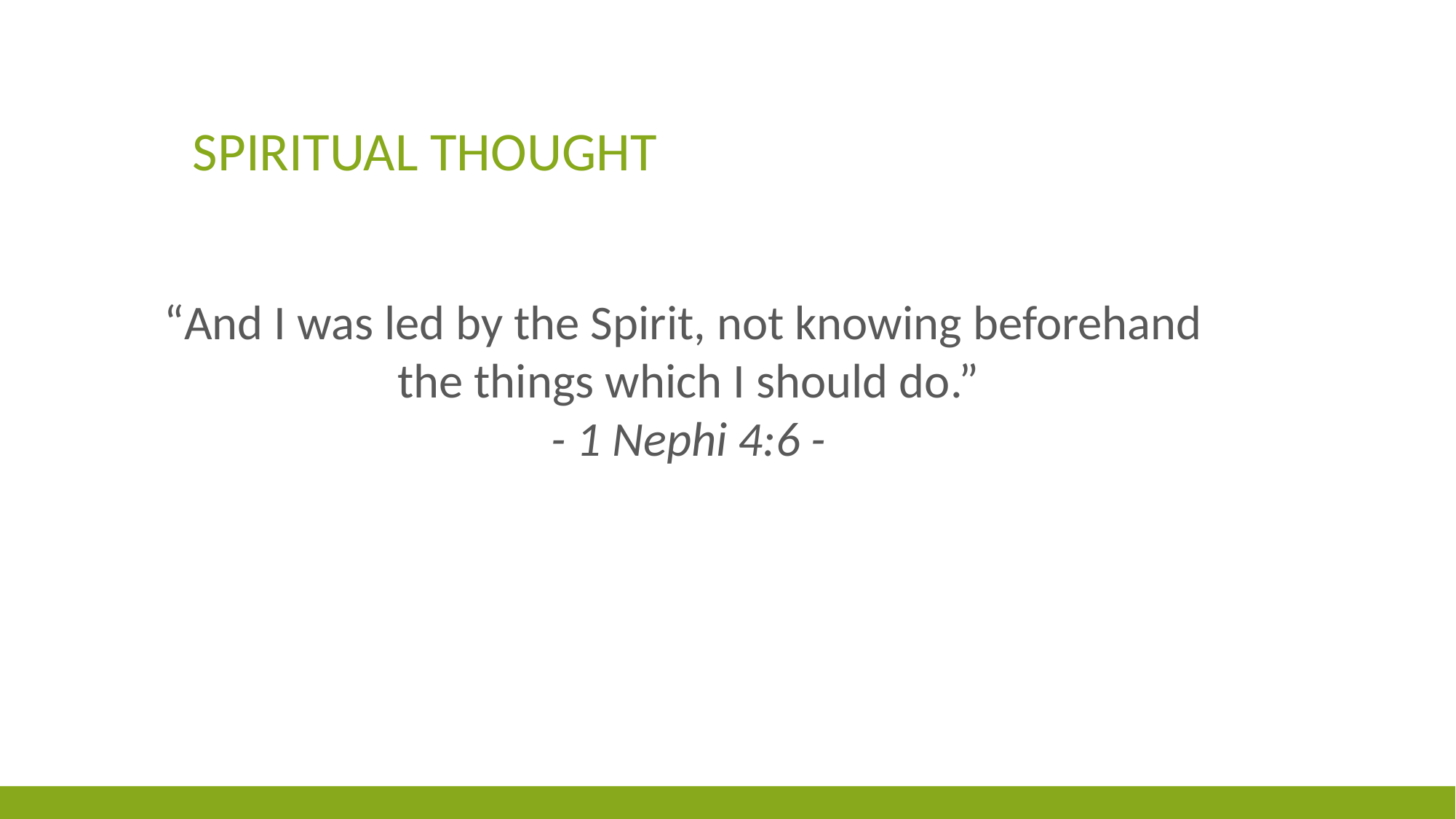

# SPIRITUAL THOUGHT
“And I was led by the Spirit, not knowing beforehand
the things which I should do.”
- 1 Nephi 4:6 -